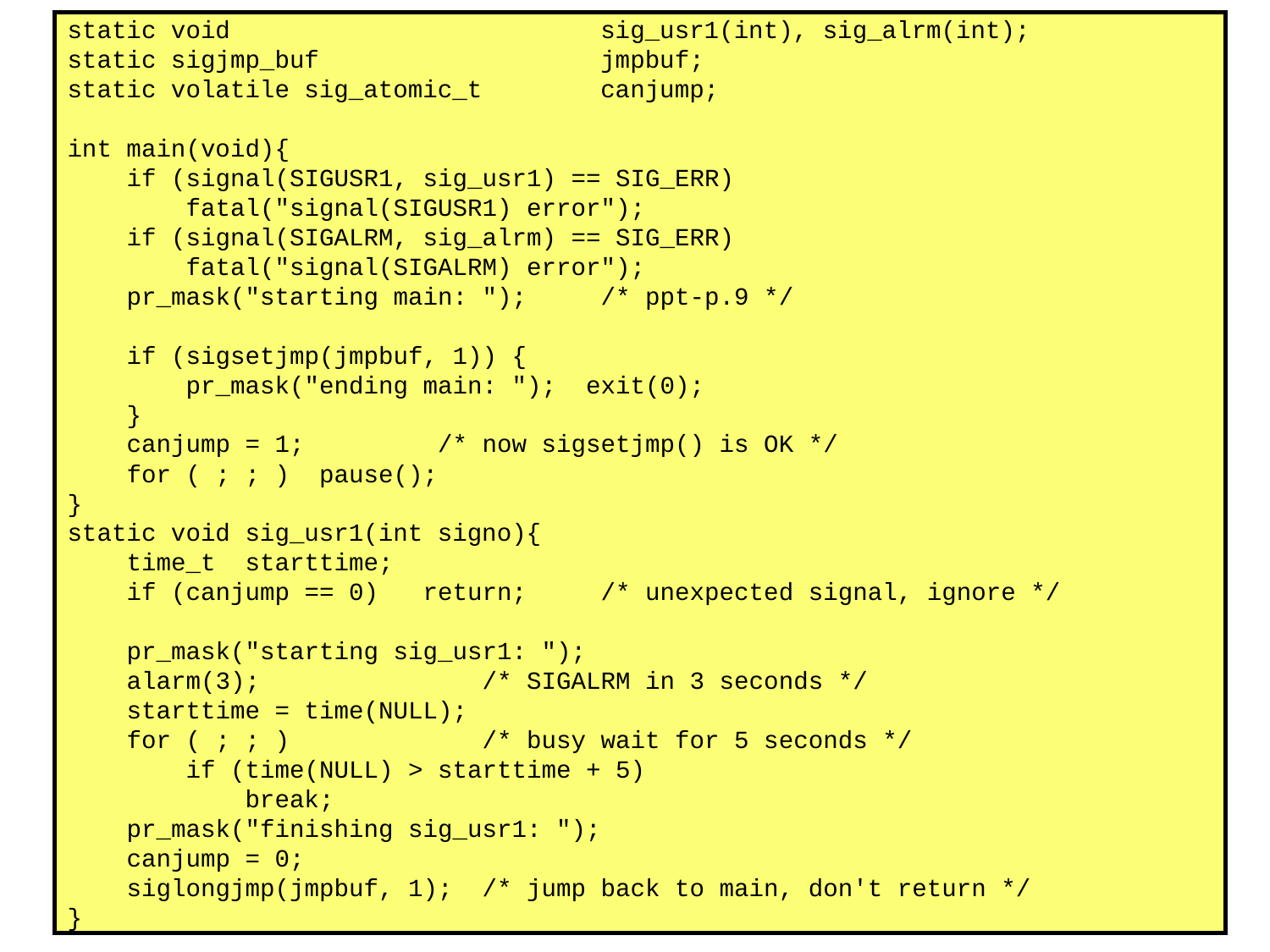

static void                         sig_usr1(int), sig_alrm(int);
static sigjmp_buf                   jmpbuf;
static volatile sig_atomic_t        canjump;

int main(void){
    if (signal(SIGUSR1, sig_usr1) == SIG_ERR)
        fatal("signal(SIGUSR1) error");
    if (signal(SIGALRM, sig_alrm) == SIG_ERR)
        fatal("signal(SIGALRM) error");
    pr_mask("starting main: ");     /* ppt-p.9 */

    if (sigsetjmp(jmpbuf, 1)) {
        pr_mask("ending main: ");  exit(0);
    }
    canjump = 1;         /* now sigsetjmp() is OK */
    for ( ; ; )  pause();
}
static void sig_usr1(int signo){
    time_t  starttime;
    if (canjump == 0)   return;     /* unexpected signal, ignore */

    pr_mask("starting sig_usr1: ");
    alarm(3);               /* SIGALRM in 3 seconds */
    starttime = time(NULL);
    for ( ; ; )             /* busy wait for 5 seconds */
        if (time(NULL) > starttime + 5)
            break;
    pr_mask("finishing sig_usr1: ");
    canjump = 0;
    siglongjmp(jmpbuf, 1);  /* jump back to main, don't return */
}
#

41